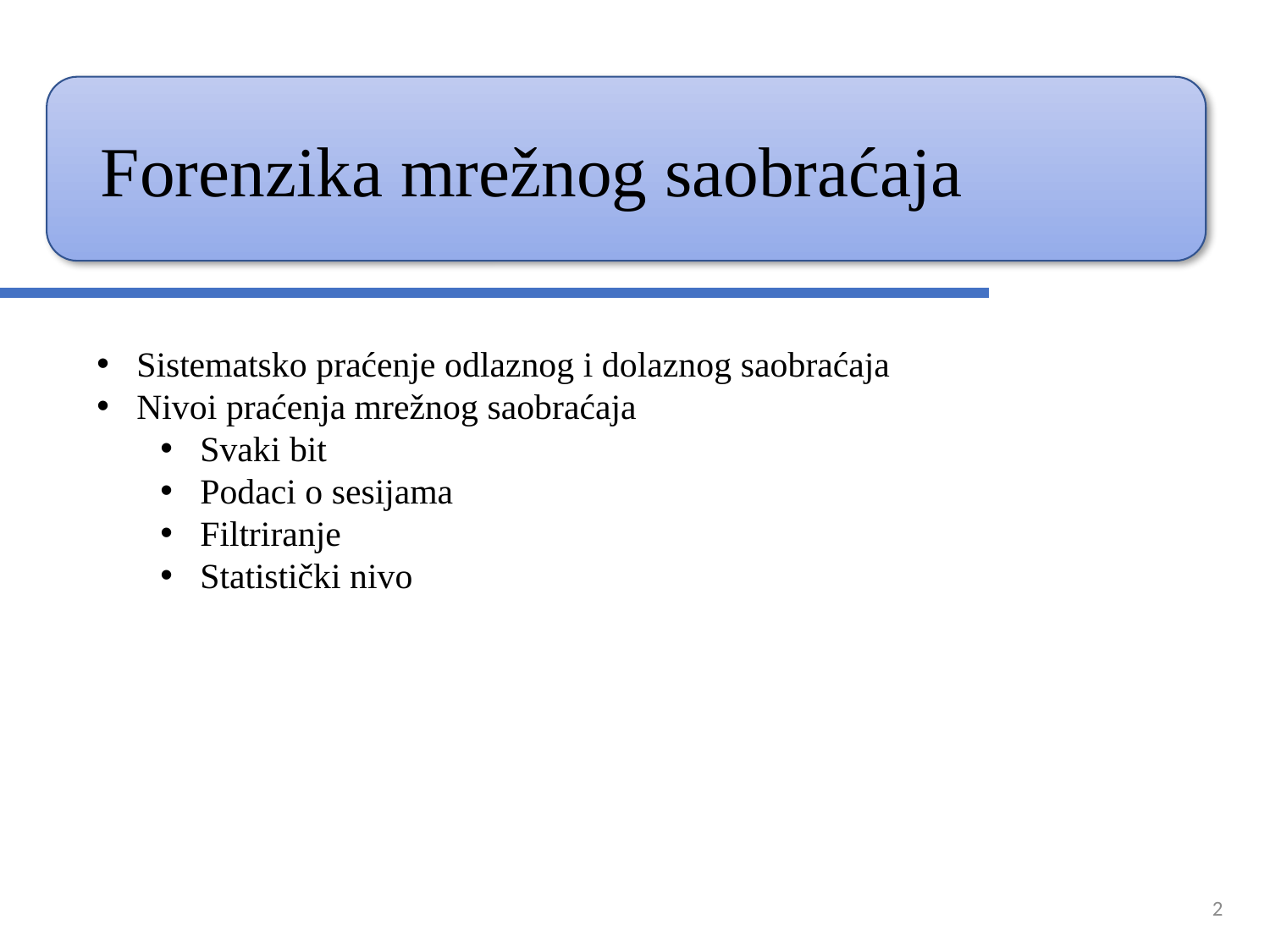

Forenzika mrežnog saobraćaja
Sistematsko praćenje odlaznog i dolaznog saobraćaja
Nivoi praćenja mrežnog saobraćaja
Svaki bit
Podaci o sesijama
Filtriranje
Statistički nivo
2